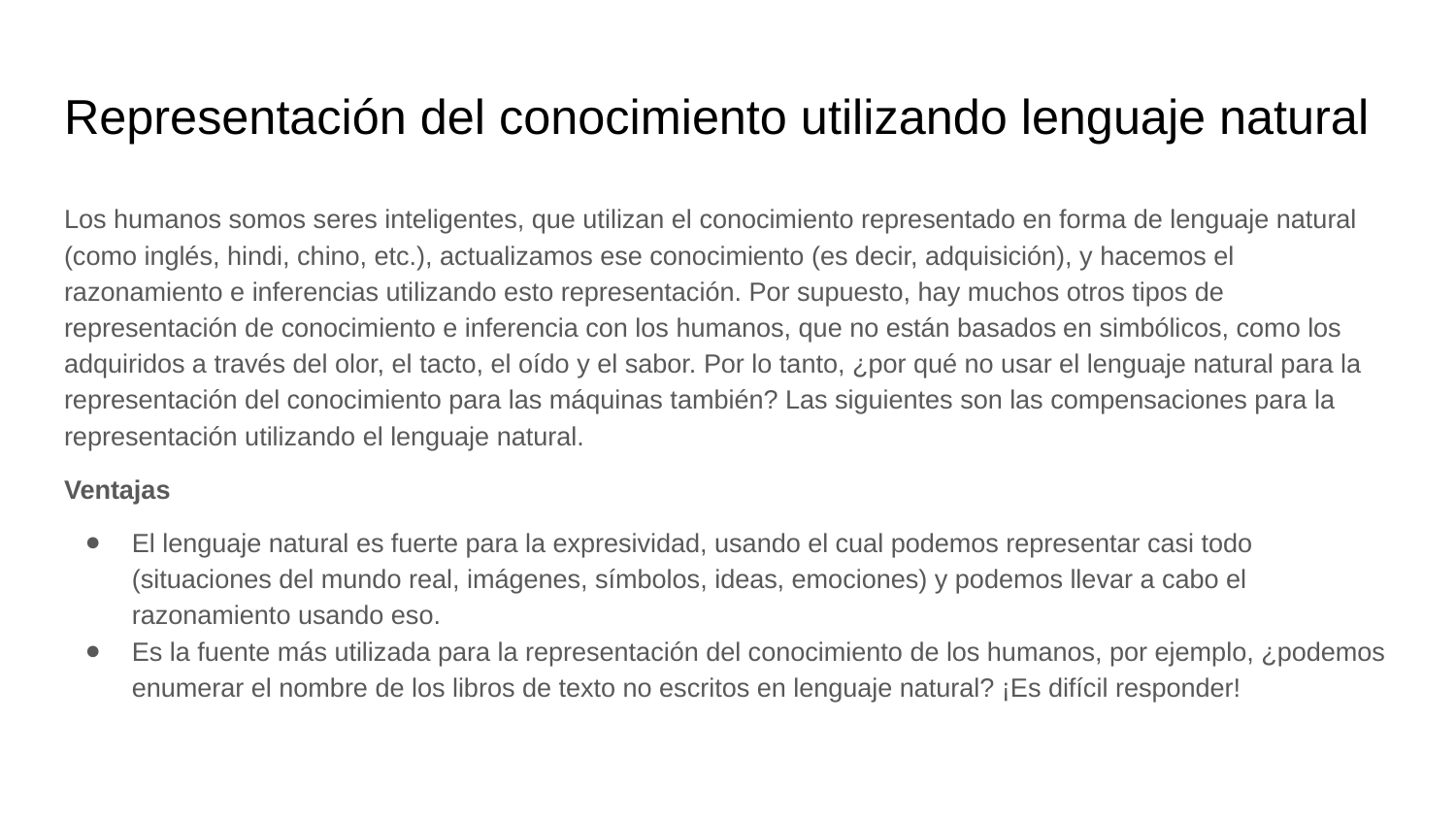

# Representación del conocimiento utilizando lenguaje natural
Los humanos somos seres inteligentes, que utilizan el conocimiento representado en forma de lenguaje natural (como inglés, hindi, chino, etc.), actualizamos ese conocimiento (es decir, adquisición), y hacemos el razonamiento e inferencias utilizando esto representación. Por supuesto, hay muchos otros tipos de representación de conocimiento e inferencia con los humanos, que no están basados ​​en simbólicos, como los adquiridos a través del olor, el tacto, el oído y el sabor. Por lo tanto, ¿por qué no usar el lenguaje natural para la representación del conocimiento para las máquinas también? Las siguientes son las compensaciones para la representación utilizando el lenguaje natural.
Ventajas
El lenguaje natural es fuerte para la expresividad, usando el cual podemos representar casi todo (situaciones del mundo real, imágenes, símbolos, ideas, emociones) y podemos llevar a cabo el razonamiento usando eso.
Es la fuente más utilizada para la representación del conocimiento de los humanos, por ejemplo, ¿podemos enumerar el nombre de los libros de texto no escritos en lenguaje natural? ¡Es difícil responder!